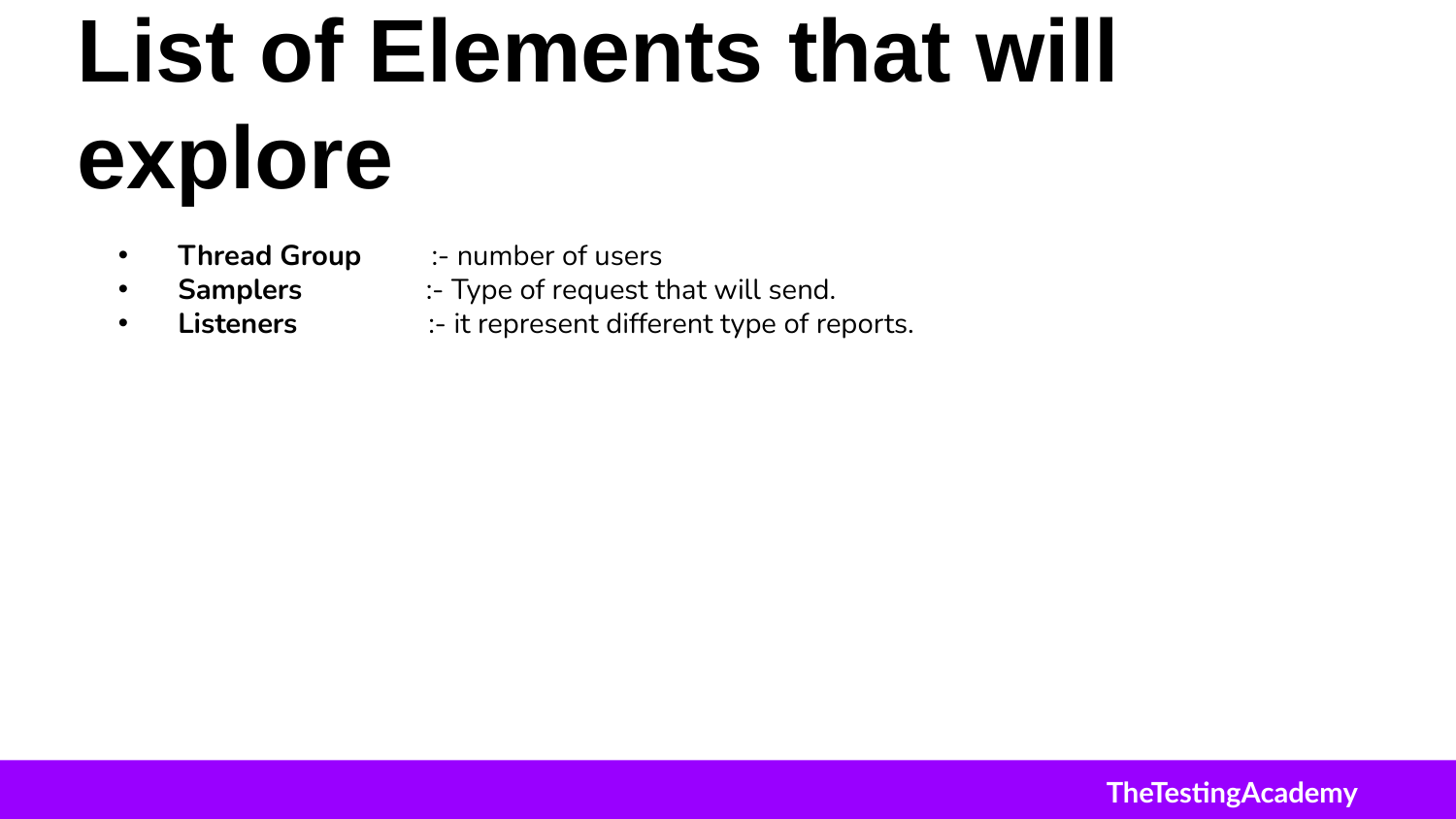

# List of Elements that will explore

Thread Group         :- number of users
Samplers                 :- Type of request that will send.
Listeners                  :- it represent different type of reports.